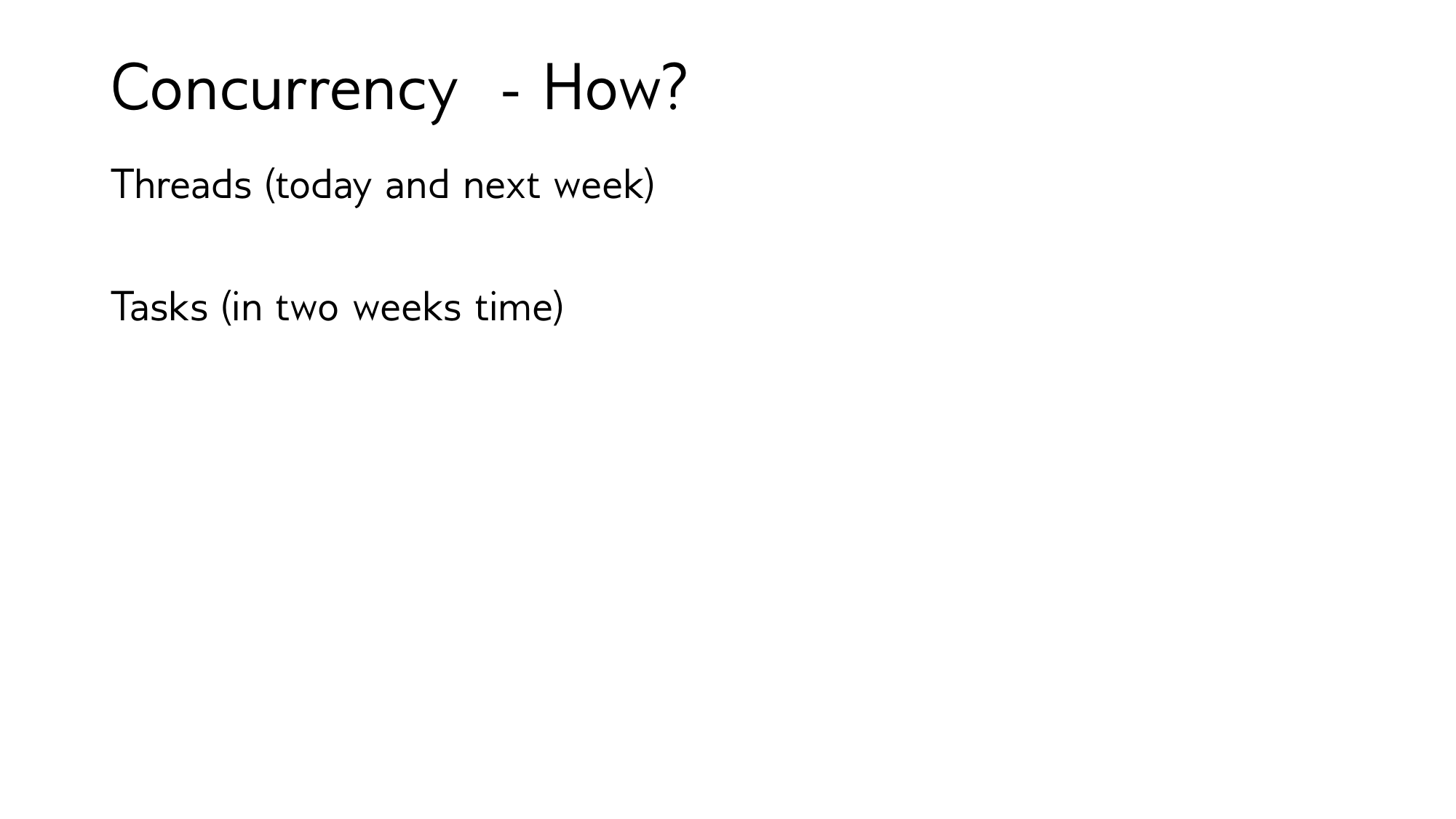

# Concurrency  - How?
Threads (today and next week)

Tasks (in two weeks time)